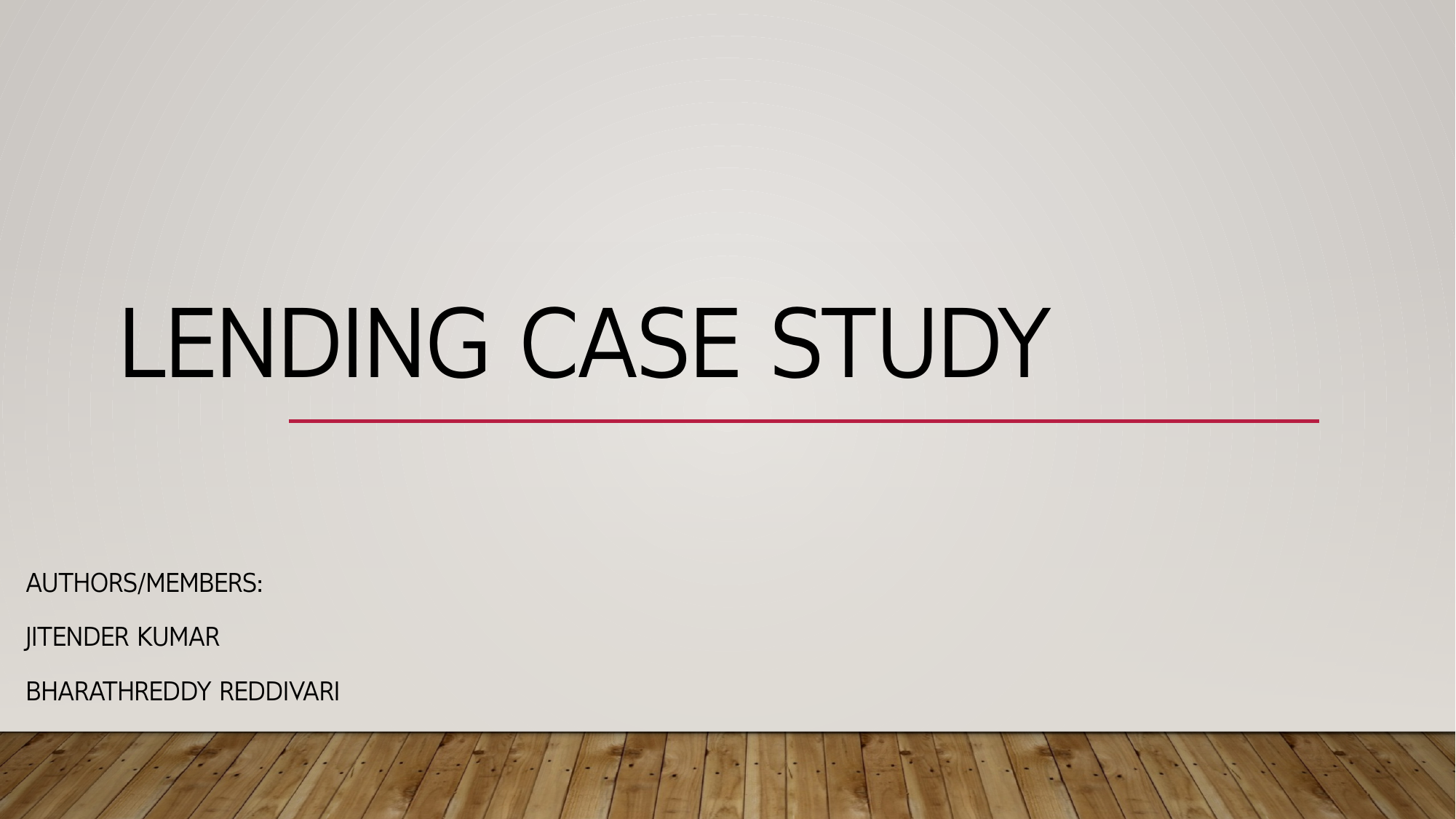

# LENDING CASE STUDY
AUTHORS/Members:
Jitender Kumar
BharathReddy ReddiVarI